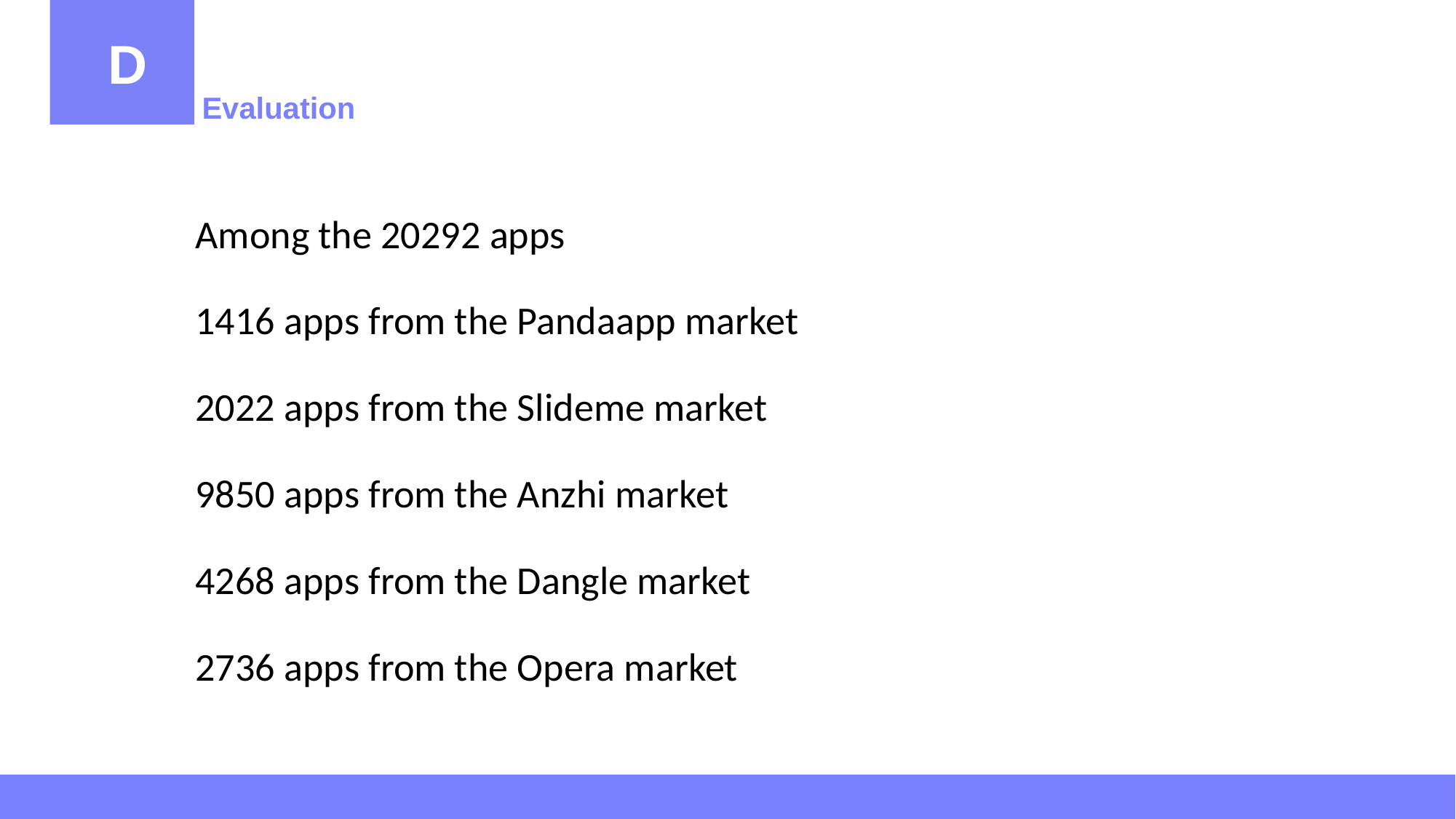

D
Evaluation
Among the 20292 apps
1416 apps from the Pandaapp market
2022 apps from the Slideme market
9850 apps from the Anzhi market
4268 apps from the Dangle market
2736 apps from the Opera market